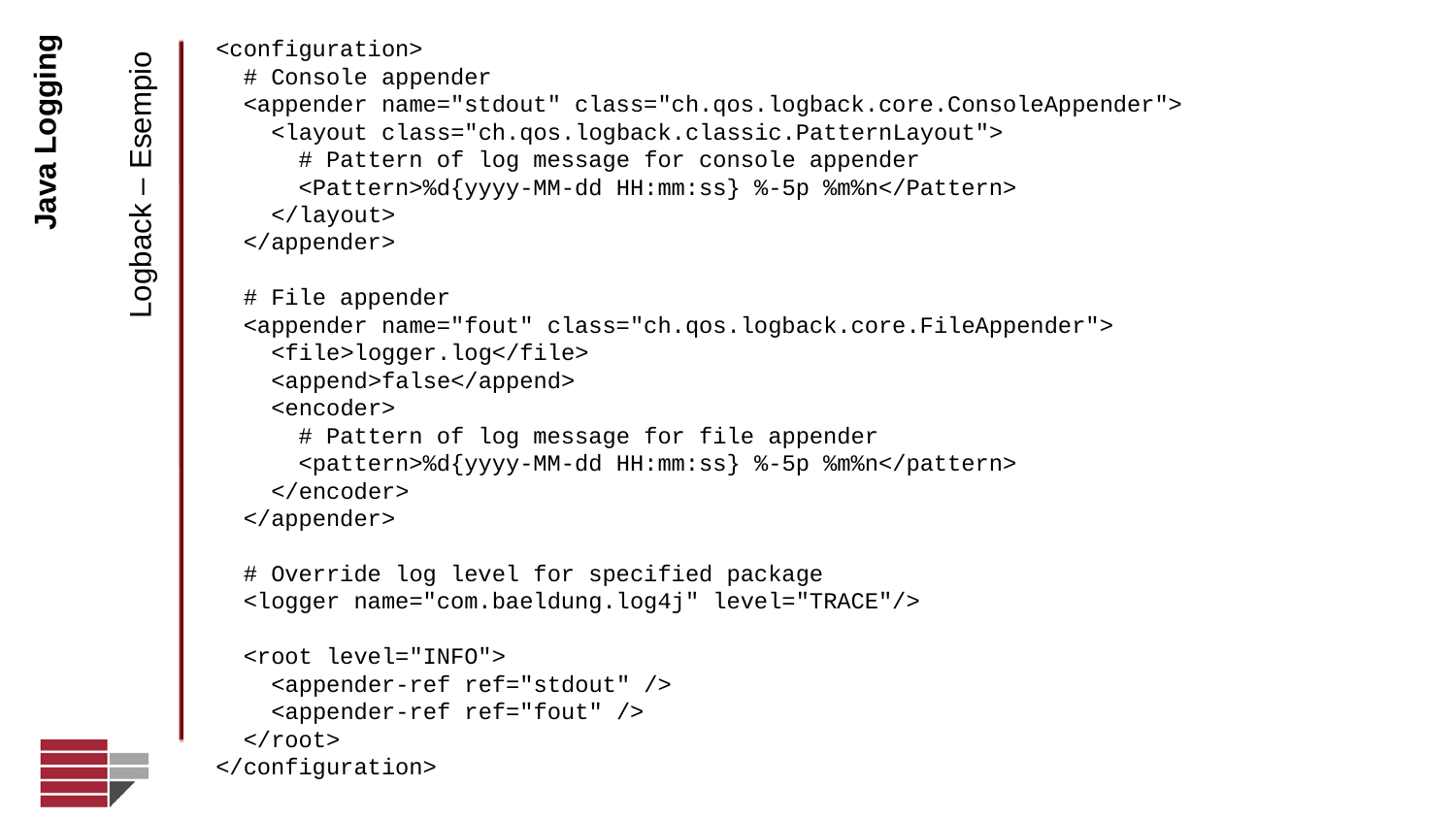

<configuration>
  # Console appender
  <appender name="stdout" class="ch.qos.logback.core.ConsoleAppender">
    <layout class="ch.qos.logback.classic.PatternLayout">
      # Pattern of log message for console appender
      <Pattern>%d{yyyy-MM-dd HH:mm:ss} %-5p %m%n</Pattern>
    </layout>
  </appender>

  # File appender
  <appender name="fout" class="ch.qos.logback.core.FileAppender">
    <file>logger.log</file>
    <append>false</append>
    <encoder>
      # Pattern of log message for file appender
      <pattern>%d{yyyy-MM-dd HH:mm:ss} %-5p %m%n</pattern>
    </encoder>
  </appender>

  # Override log level for specified package
  <logger name="com.baeldung.log4j" level="TRACE"/>

  <root level="INFO">
    <appender-ref ref="stdout" />
    <appender-ref ref="fout" />
  </root>
</configuration>

# Java Logging
Logback – Esempio